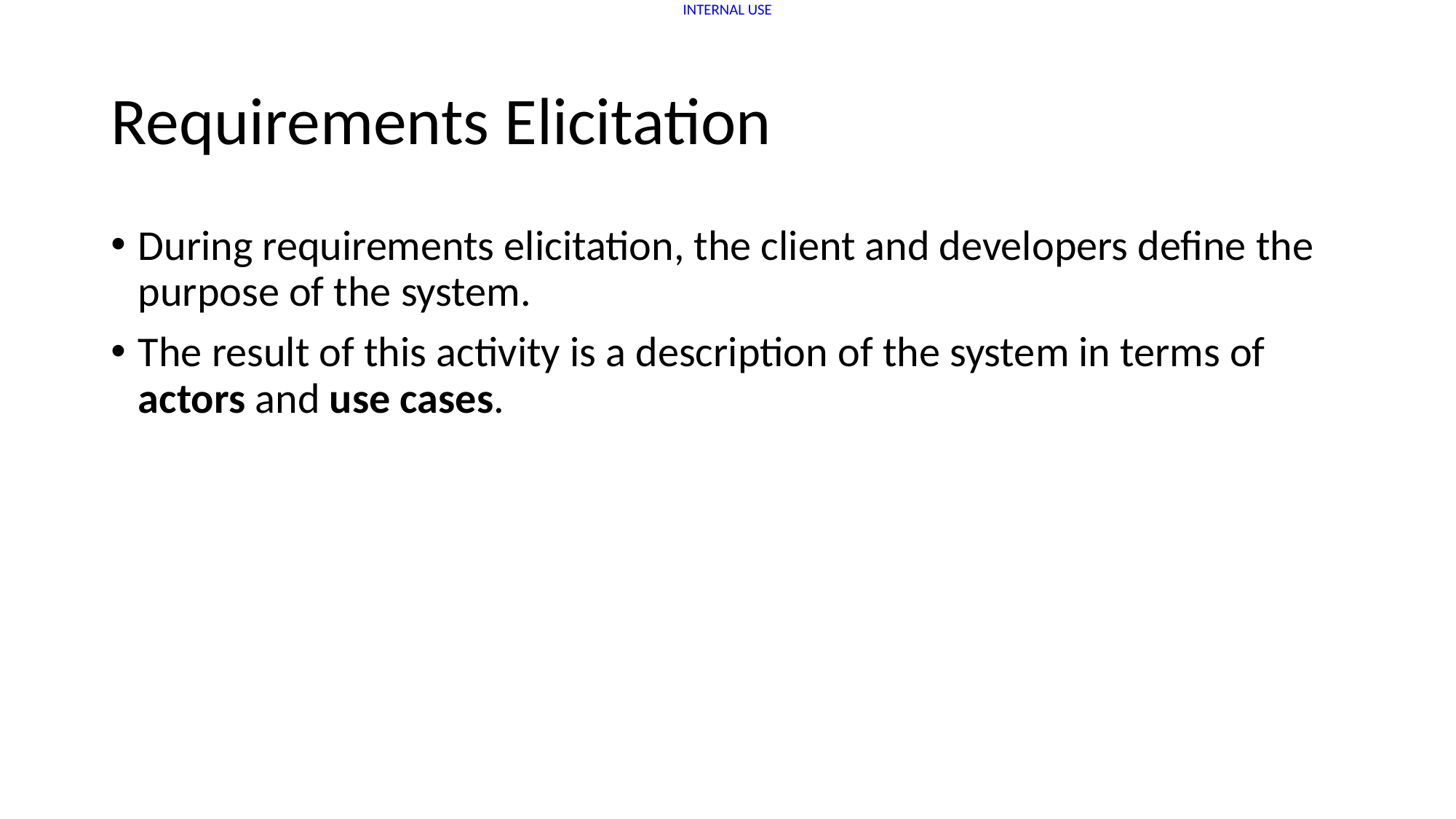

# Requirements Elicitation
During requirements elicitation, the client and developers define the purpose of the system.
The result of this activity is a description of the system in terms of actors and use cases.